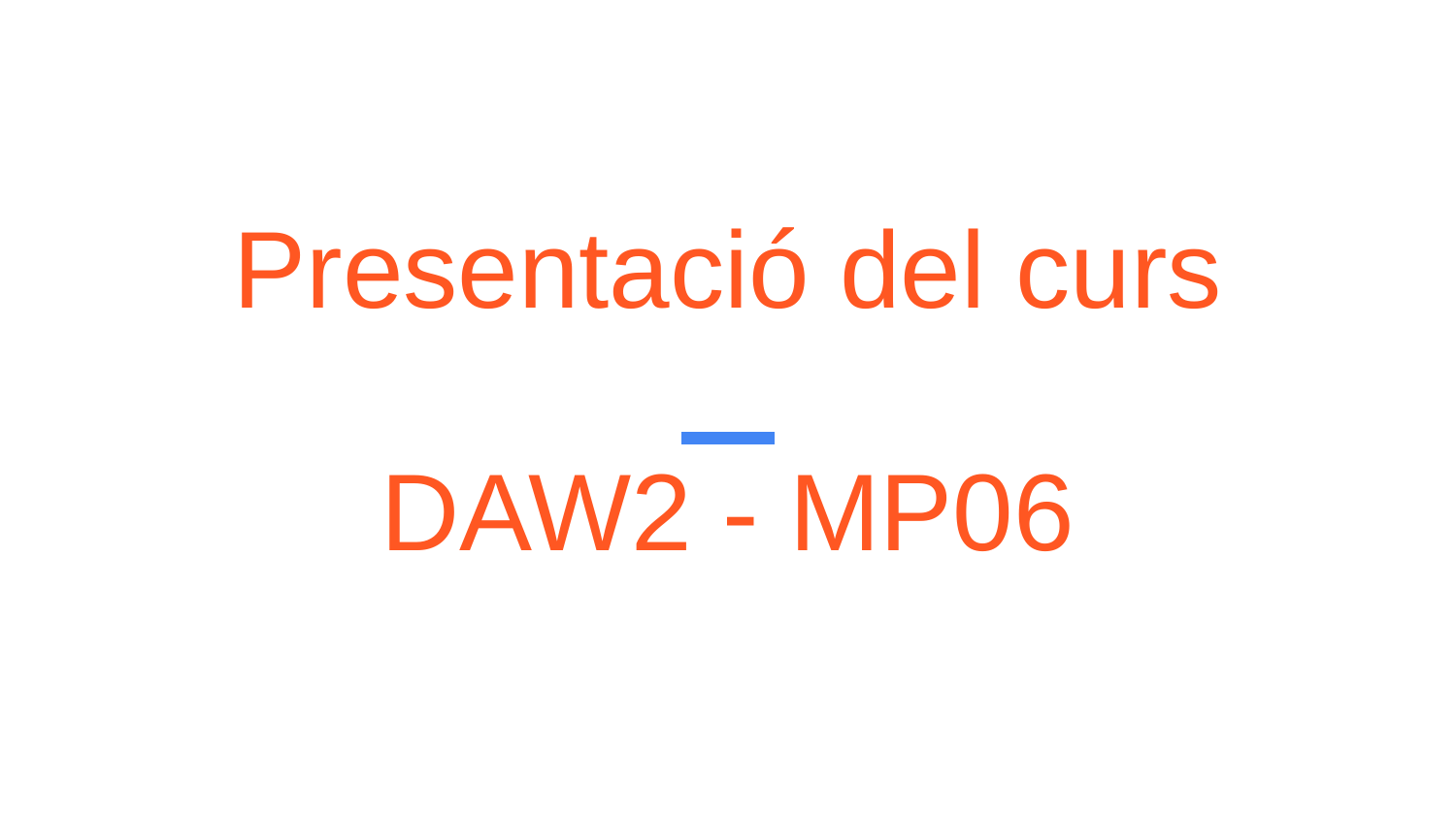

# Presentació del curs

DAW2 - MP06